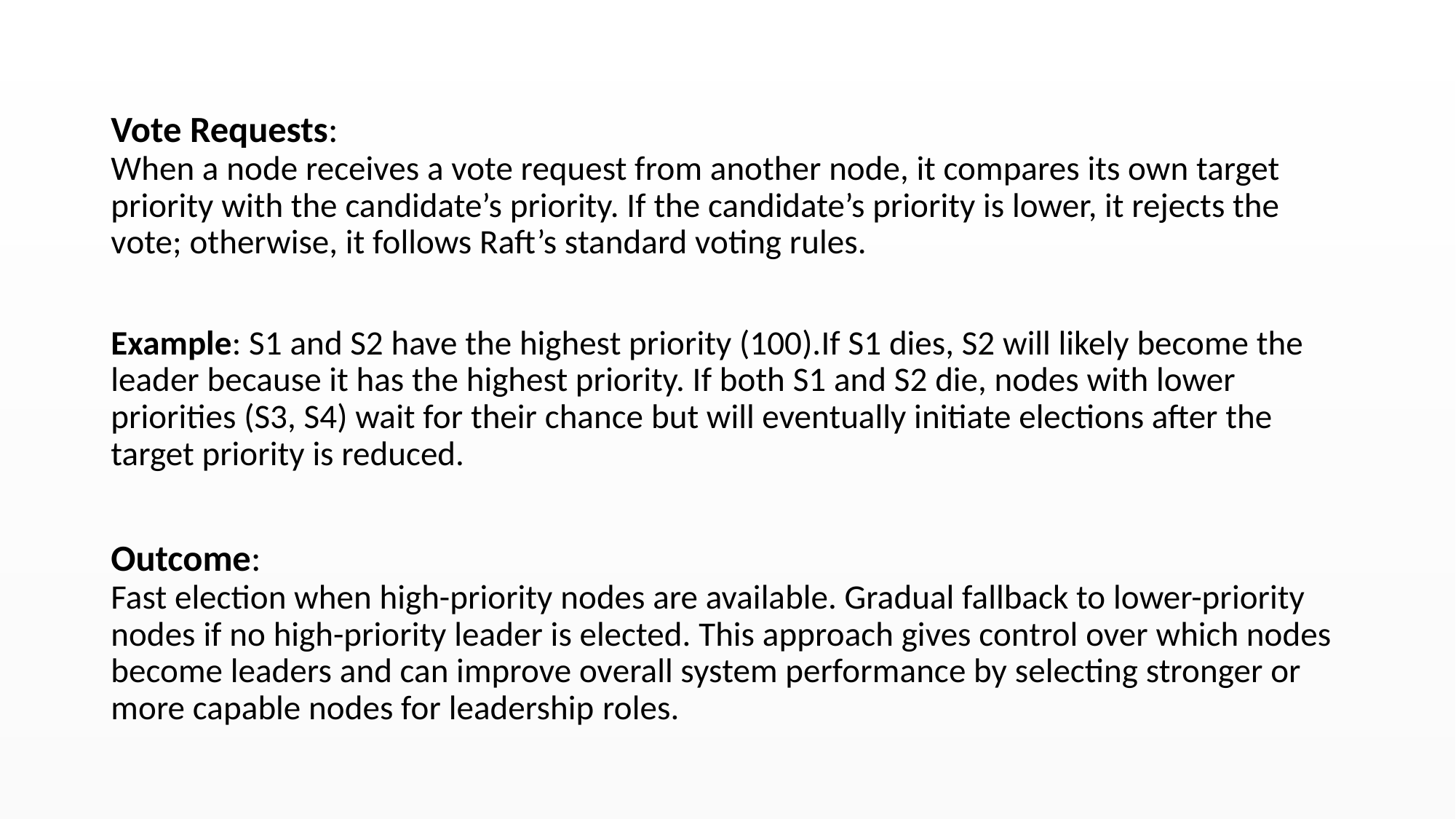

Vote Requests:
When a node receives a vote request from another node, it compares its own target priority with the candidate’s priority. If the candidate’s priority is lower, it rejects the vote; otherwise, it follows Raft’s standard voting rules.

Example: S1 and S2 have the highest priority (100).If S1 dies, S2 will likely become the leader because it has the highest priority. If both S1 and S2 die, nodes with lower priorities (S3, S4) wait for their chance but will eventually initiate elections after the target priority is reduced.

Outcome:
Fast election when high-priority nodes are available. Gradual fallback to lower-priority nodes if no high-priority leader is elected. This approach gives control over which nodes become leaders and can improve overall system performance by selecting stronger or more capable nodes for leadership roles.